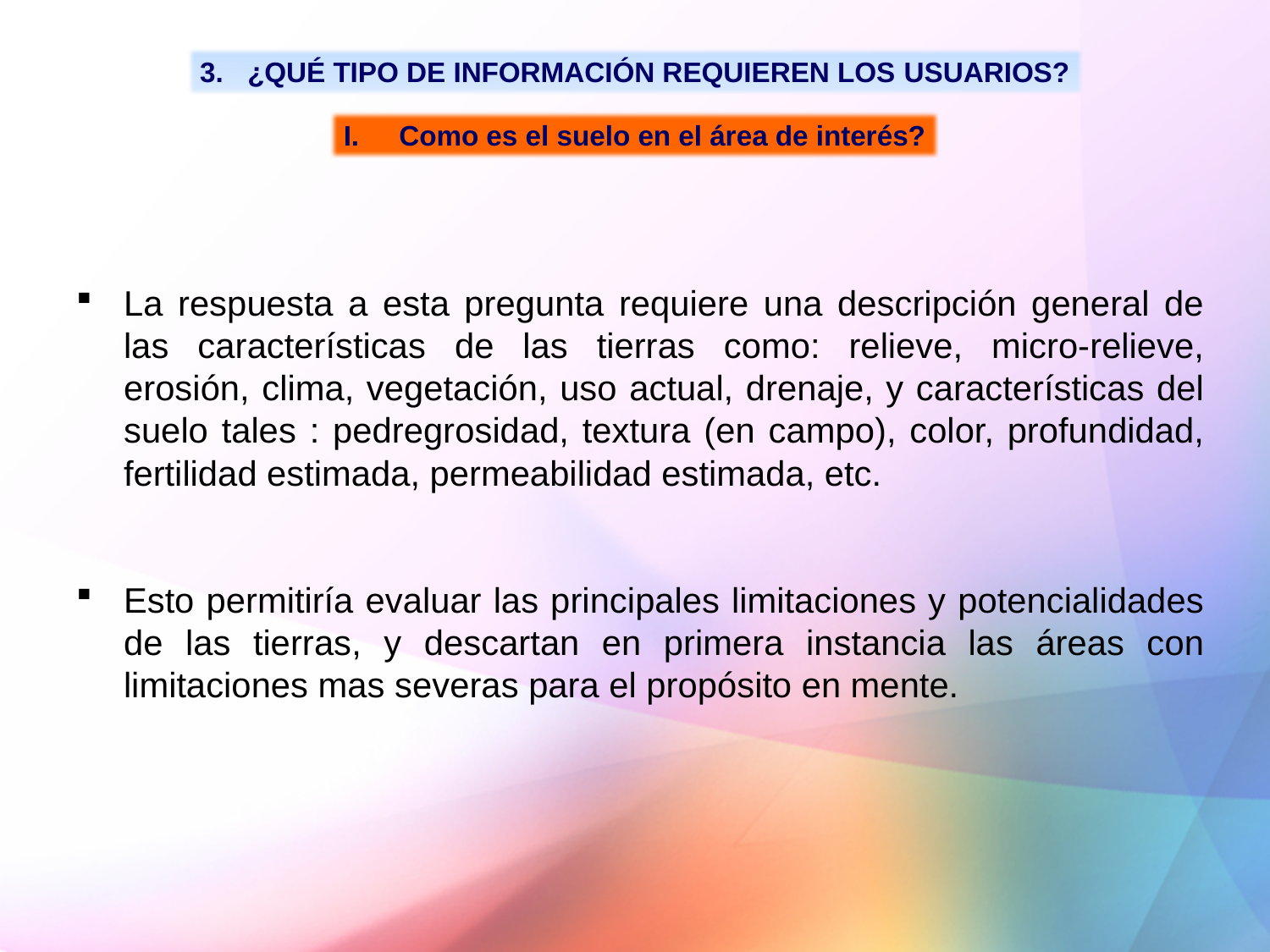

¿QUÉ TIPO DE INFORMACIÓN REQUIEREN LOS USUARIOS?
Como es el suelo en el área de interés?
La respuesta a esta pregunta requiere una descripción general de las características de las tierras como: relieve, micro-relieve, erosión, clima, vegetación, uso actual, drenaje, y características del suelo tales : pedregrosidad, textura (en campo), color, profundidad, fertilidad estimada, permeabilidad estimada, etc.

Esto permitiría evaluar las principales limitaciones y potencialidades de las tierras, y descartan en primera instancia las áreas con limitaciones mas severas para el propósito en mente.